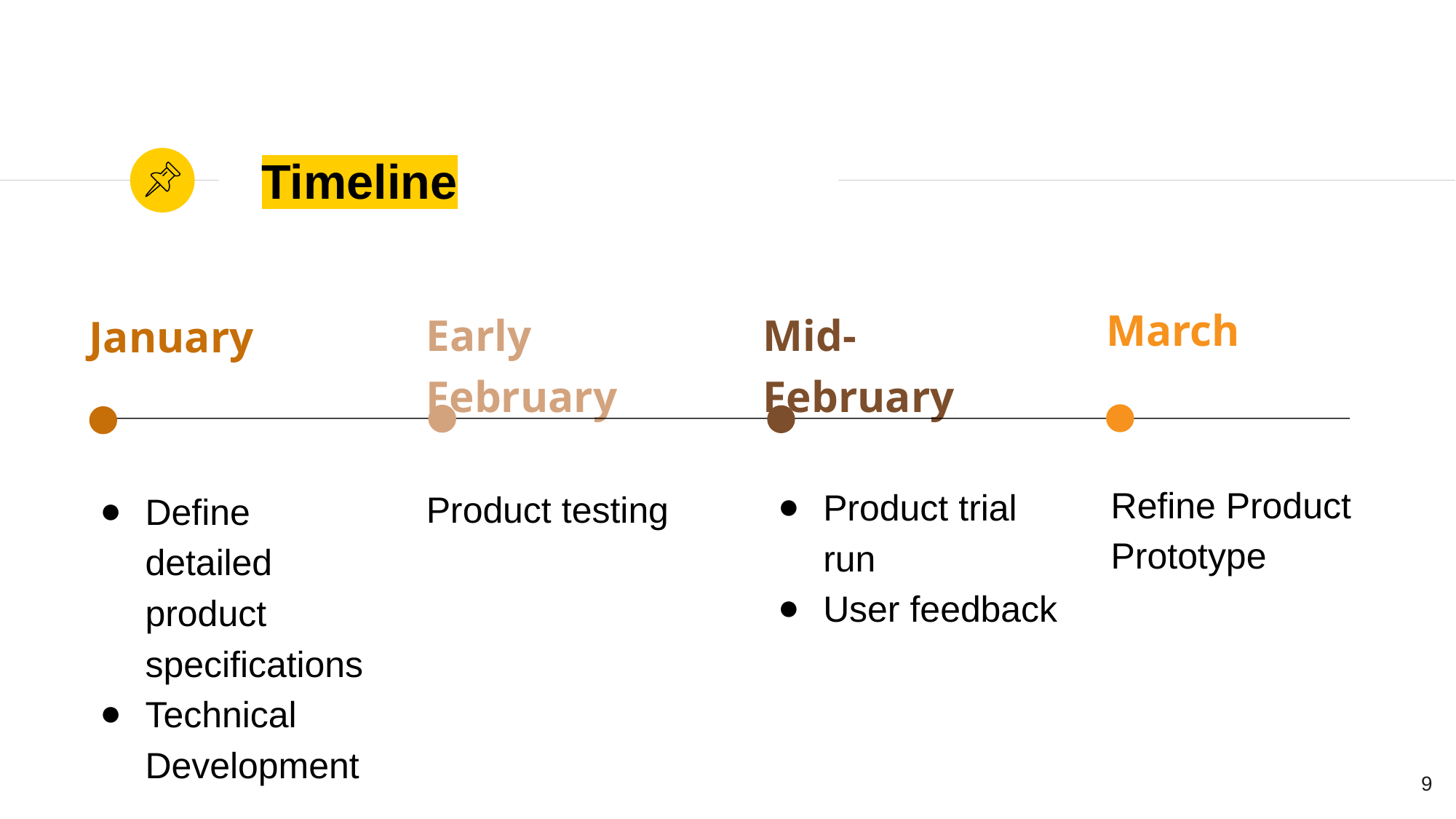

# Timeline

March
Early February
Mid-
February
January

Define detailed product specifications
Technical Development
Refine Product Prototype
Product trial run
User feedback
Product testing
9